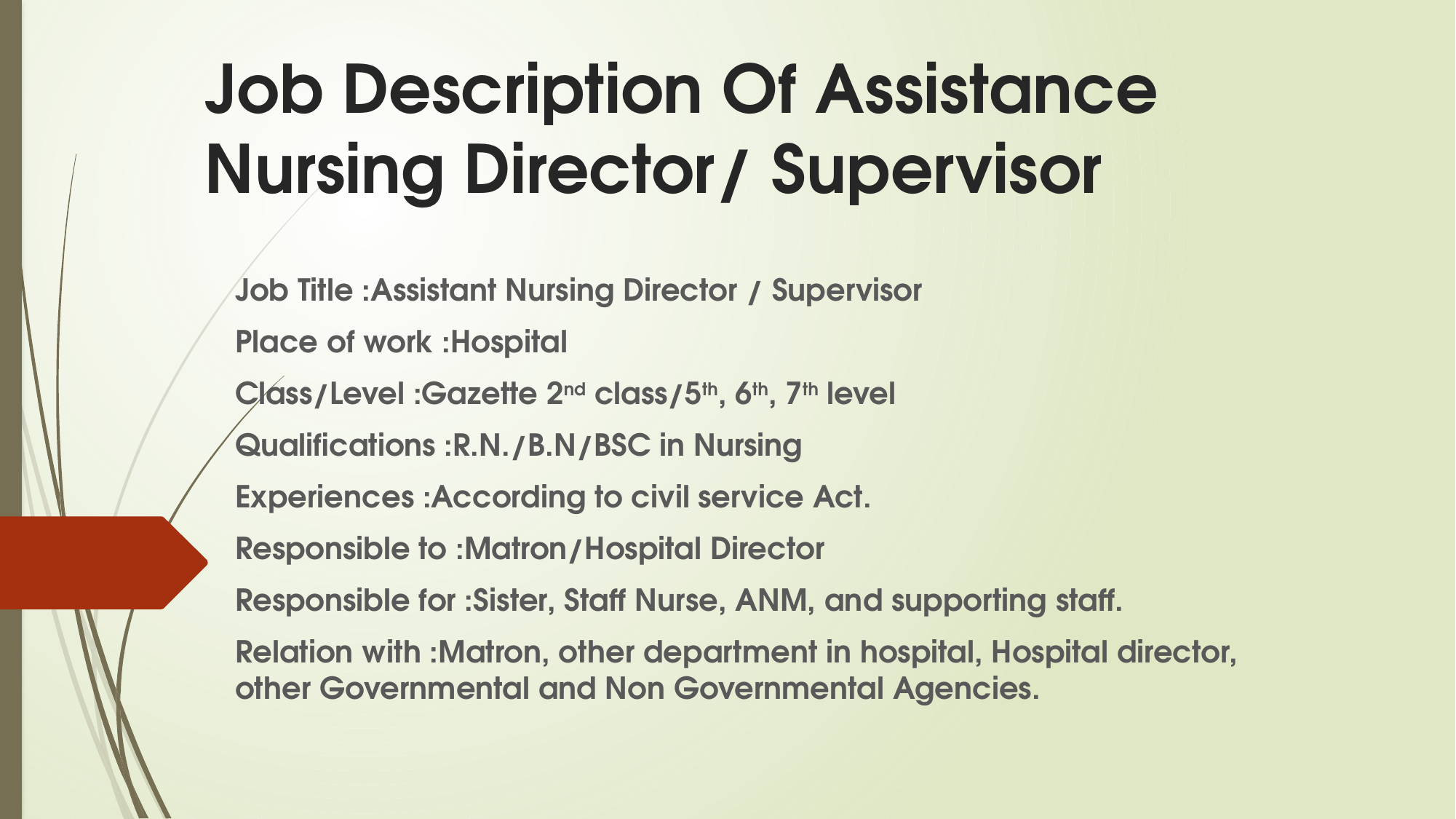

# Job Description Of Assistance Nursing Director/ Supervisor
Job Title :Assistant Nursing Director / Supervisor
Place of work :Hospital
Class/Level :Gazette 2nd class/5th, 6th, 7th level
Qualifications :R.N./B.N/BSC in Nursing
Experiences :According to civil service Act.
Responsible to :Matron/Hospital Director
Responsible for :Sister, Staff Nurse, ANM, and supporting staff.
Relation with :Matron, other department in hospital, Hospital director, other Governmental and Non Governmental Agencies.